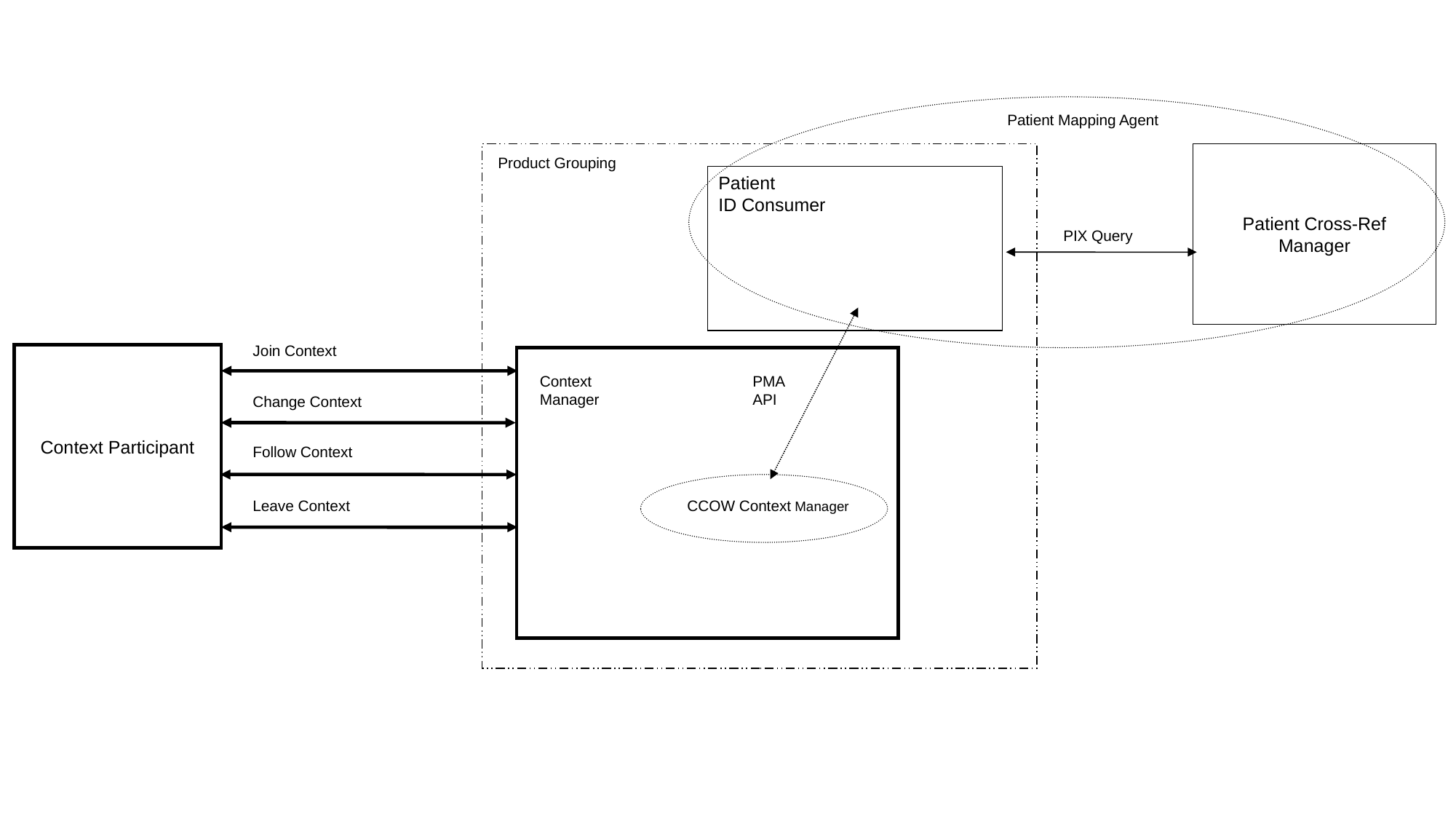

Patient Mapping Agent

Patient Cross-Ref Manager
Product Grouping
Patient
ID Consumer
PIX Query

Join Context
Context Participant

Context
Manager
PMA API

Change Context

Follow Context

Leave Context
CCOW Context Manager